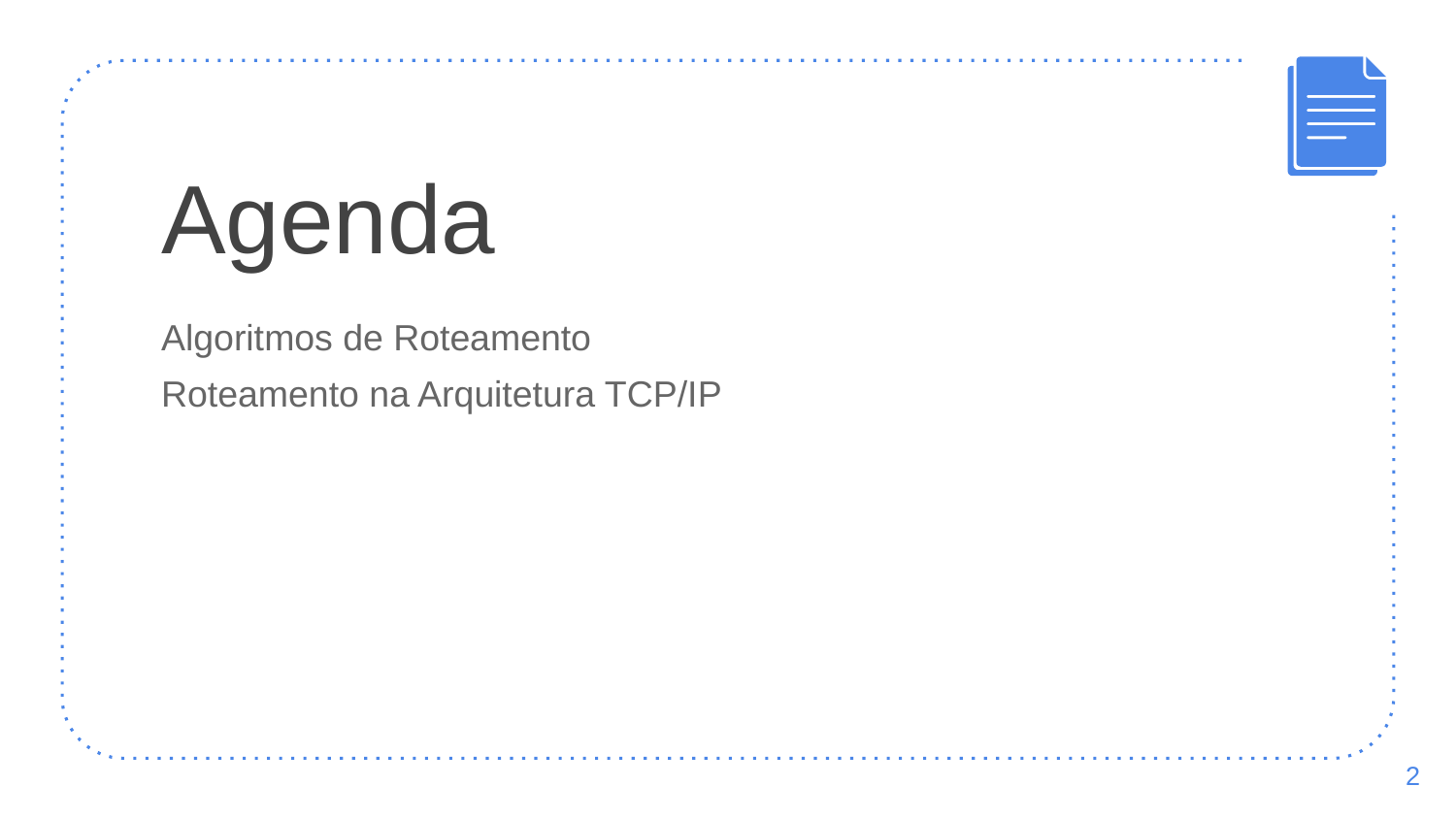

# Agenda
Algoritmos de Roteamento
Roteamento na Arquitetura TCP/IP
2